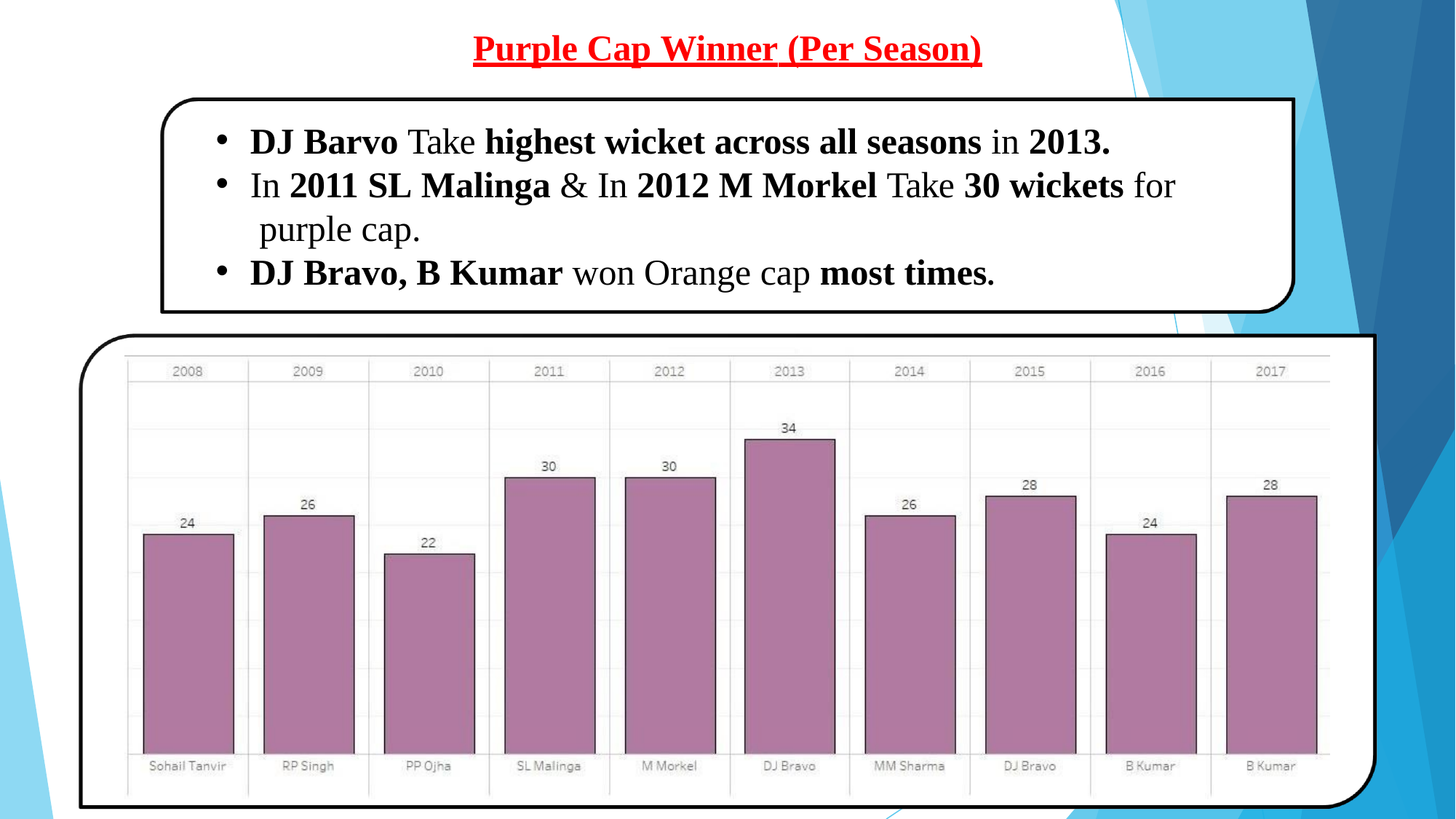

Purple Cap Winner (Per Season)

DJ Barvo Take highest wicket across all seasons in 2013.
In 2011 SL Malinga & In 2012 M Morkel Take 30 wickets for  purple cap.
DJ Bravo, B Kumar won Orange cap most times.